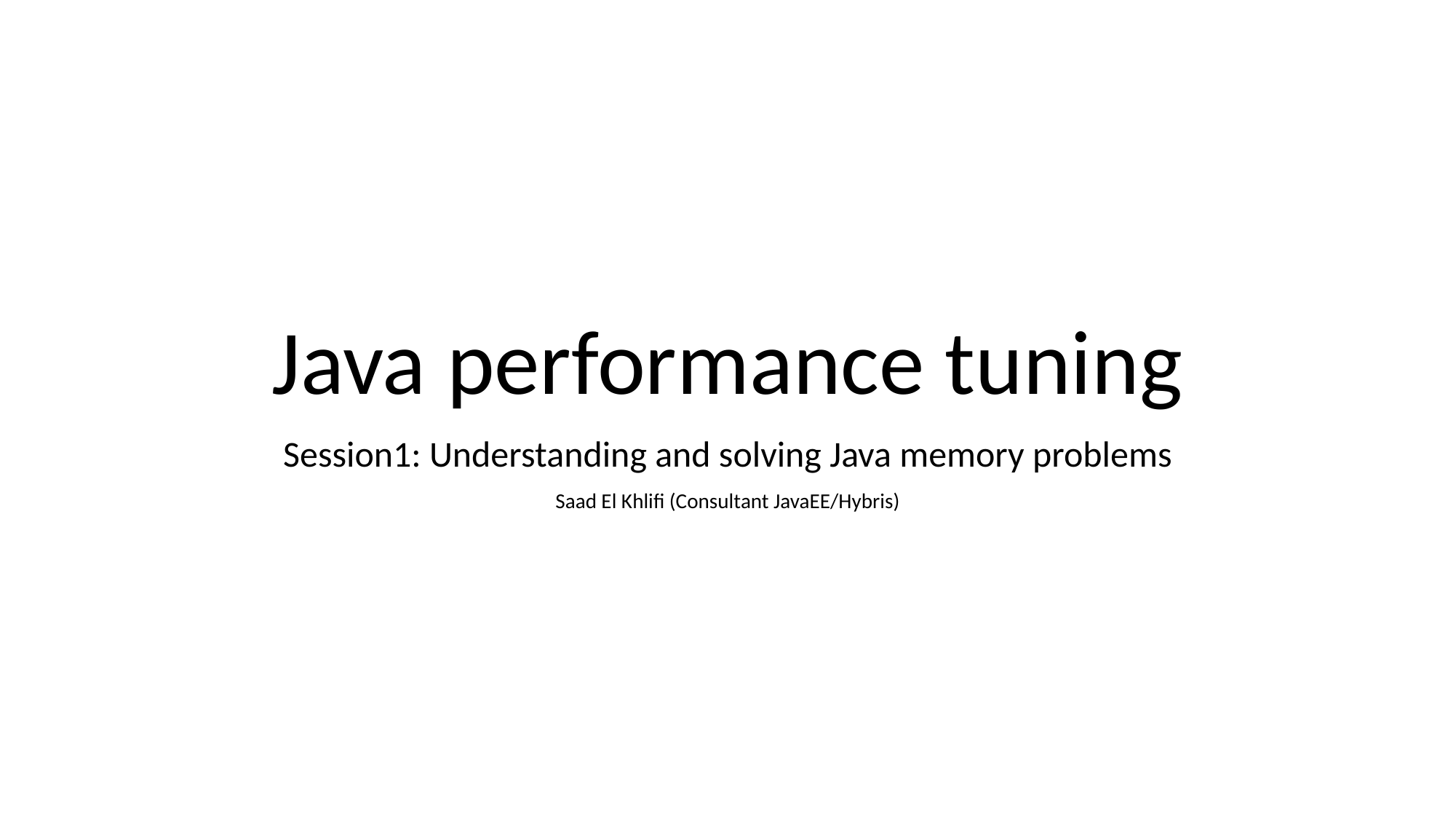

# Java performance tuning
Session1: Understanding and solving Java memory problems
Saad El Khlifi (Consultant JavaEE/Hybris)